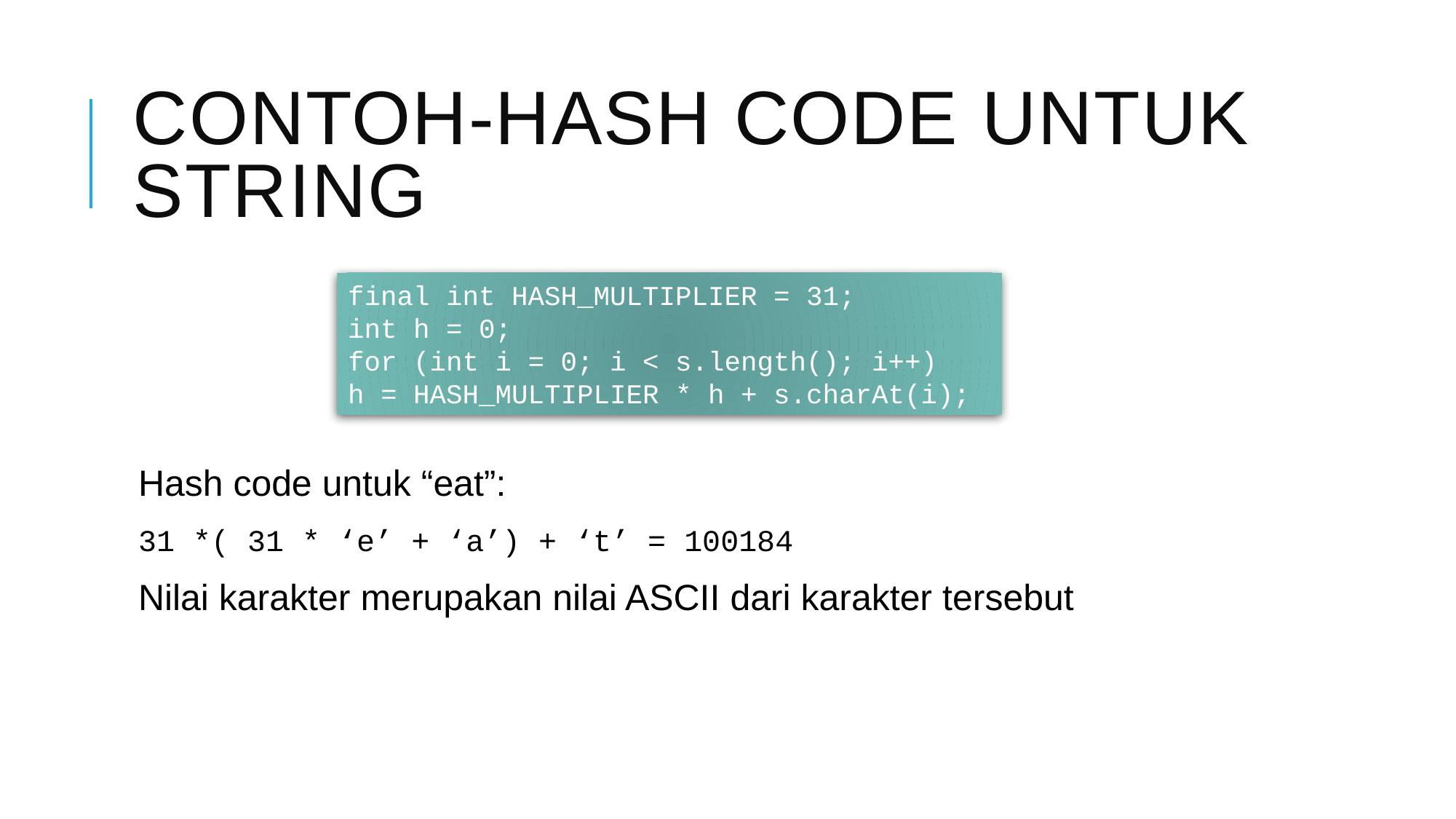

# Contoh-hash code untuk string

Hash code untuk “eat”:
31 *( 31 * ‘e’ + ‘a’) + ‘t’ = 100184
Nilai karakter merupakan nilai ASCII dari karakter tersebut
final int HASH_MULTIPLIER = 31;
int h = 0;
for (int i = 0; i < s.length(); i++)
h = HASH_MULTIPLIER * h + s.charAt(i);